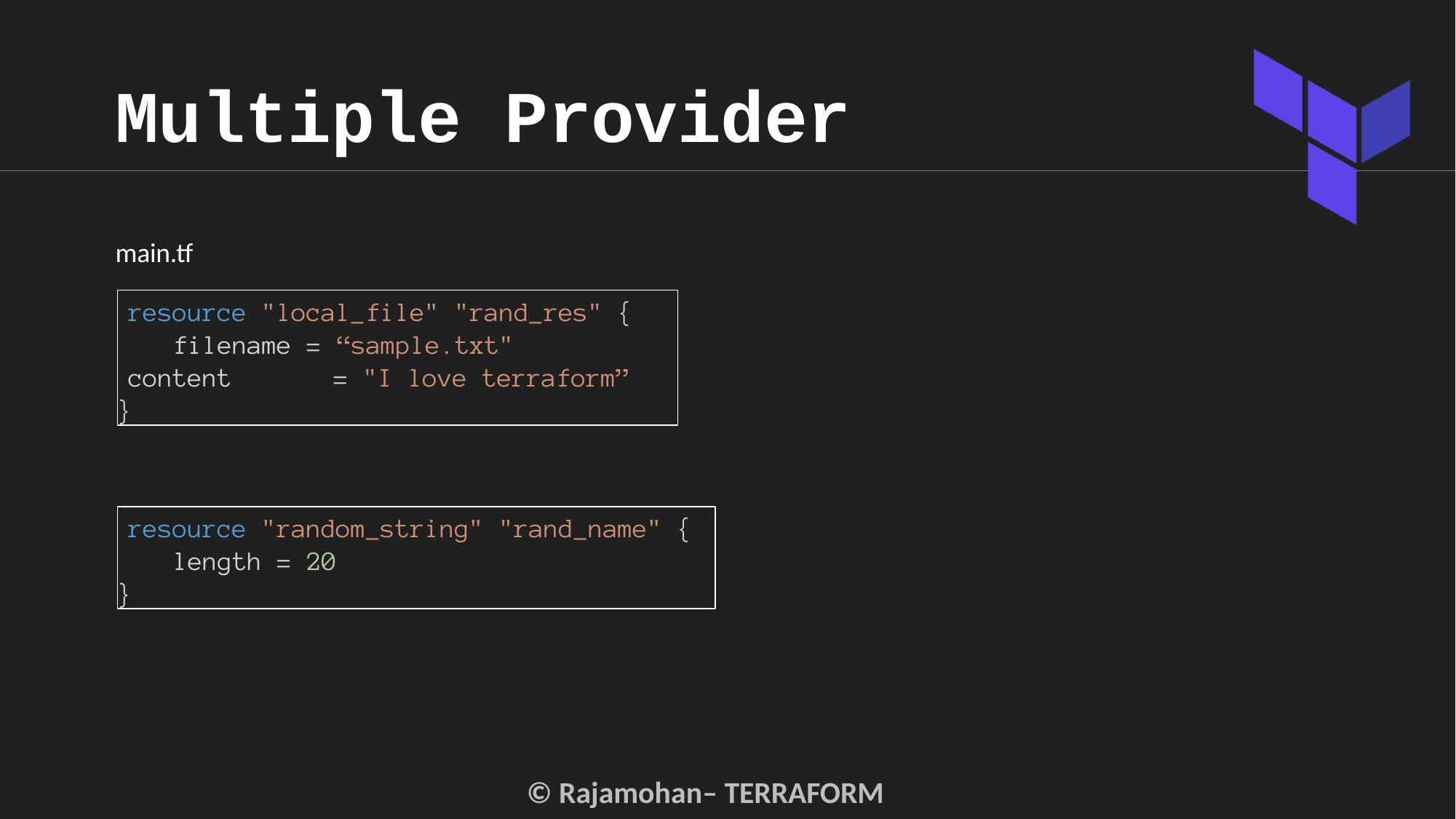

# Multiple Provider
main.tf
resource "local_file" "rand_res" {  filename = “sample.txt"
content	= "I love terraform”
}
resource "random_string" "rand_name" {  length = 20
}
© Rajamohan– TERRAFORM